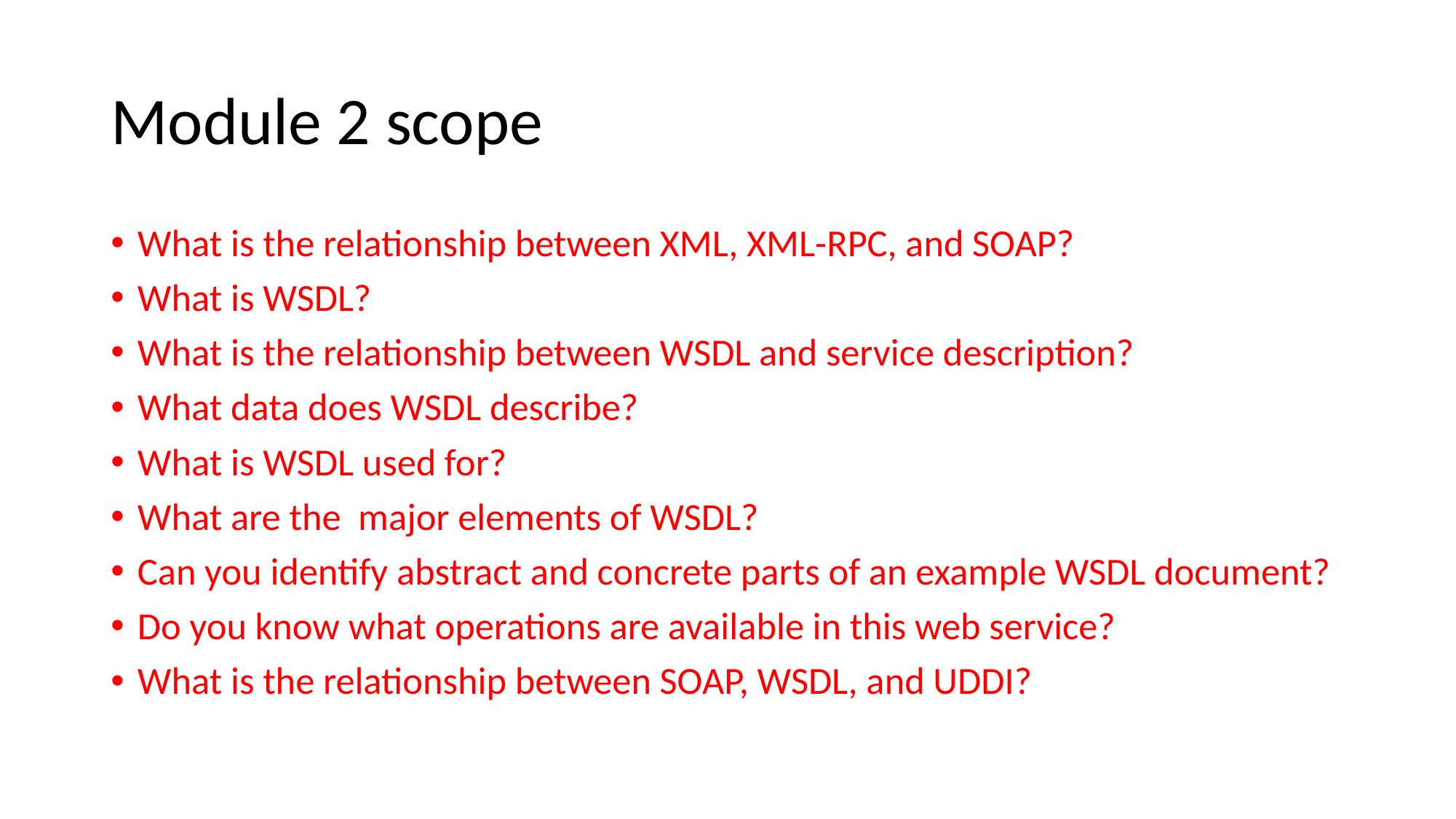

# Module 2 scope
What is the relationship between XML, XML-RPC, and SOAP?
What is WSDL?
What is the relationship between WSDL and service description?
What data does WSDL describe?
What is WSDL used for?
What are the  major elements of WSDL?
Can you identify abstract and concrete parts of an example WSDL document?
Do you know what operations are available in this web service?
What is the relationship between SOAP, WSDL, and UDDI?